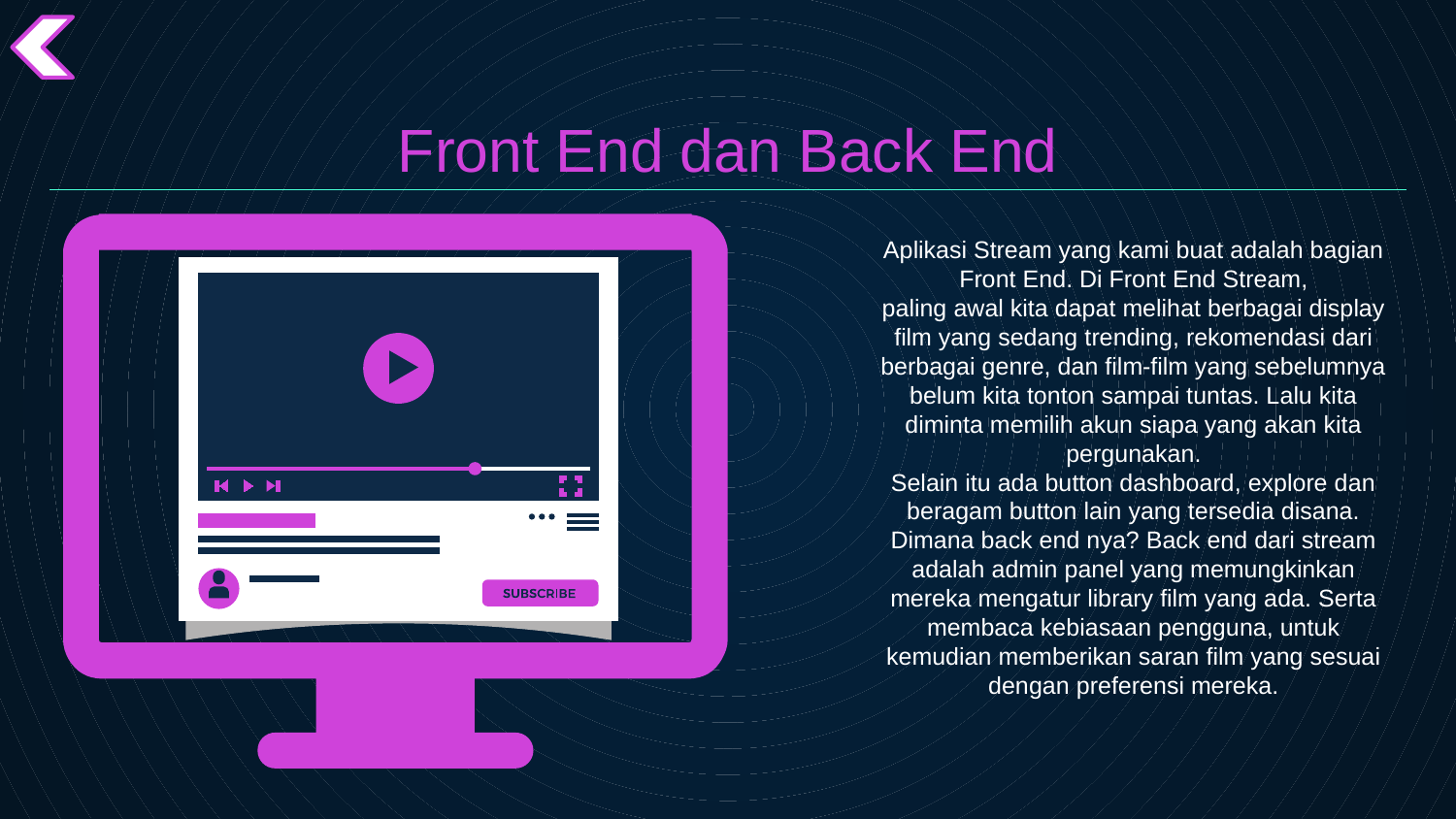

# Front End dan Back End

Aplikasi Stream yang kami buat adalah bagian Front End. Di Front End Stream,
paling awal kita dapat melihat berbagai display film yang sedang trending, rekomendasi dari berbagai genre, dan film-film yang sebelumnya belum kita tonton sampai tuntas. Lalu kita diminta memilih akun siapa yang akan kita pergunakan.
Selain itu ada button dashboard, explore dan beragam button lain yang tersedia disana.
Dimana back end nya? Back end dari stream adalah admin panel yang memungkinkan mereka mengatur library film yang ada. Serta membaca kebiasaan pengguna, untuk kemudian memberikan saran film yang sesuai dengan preferensi mereka.